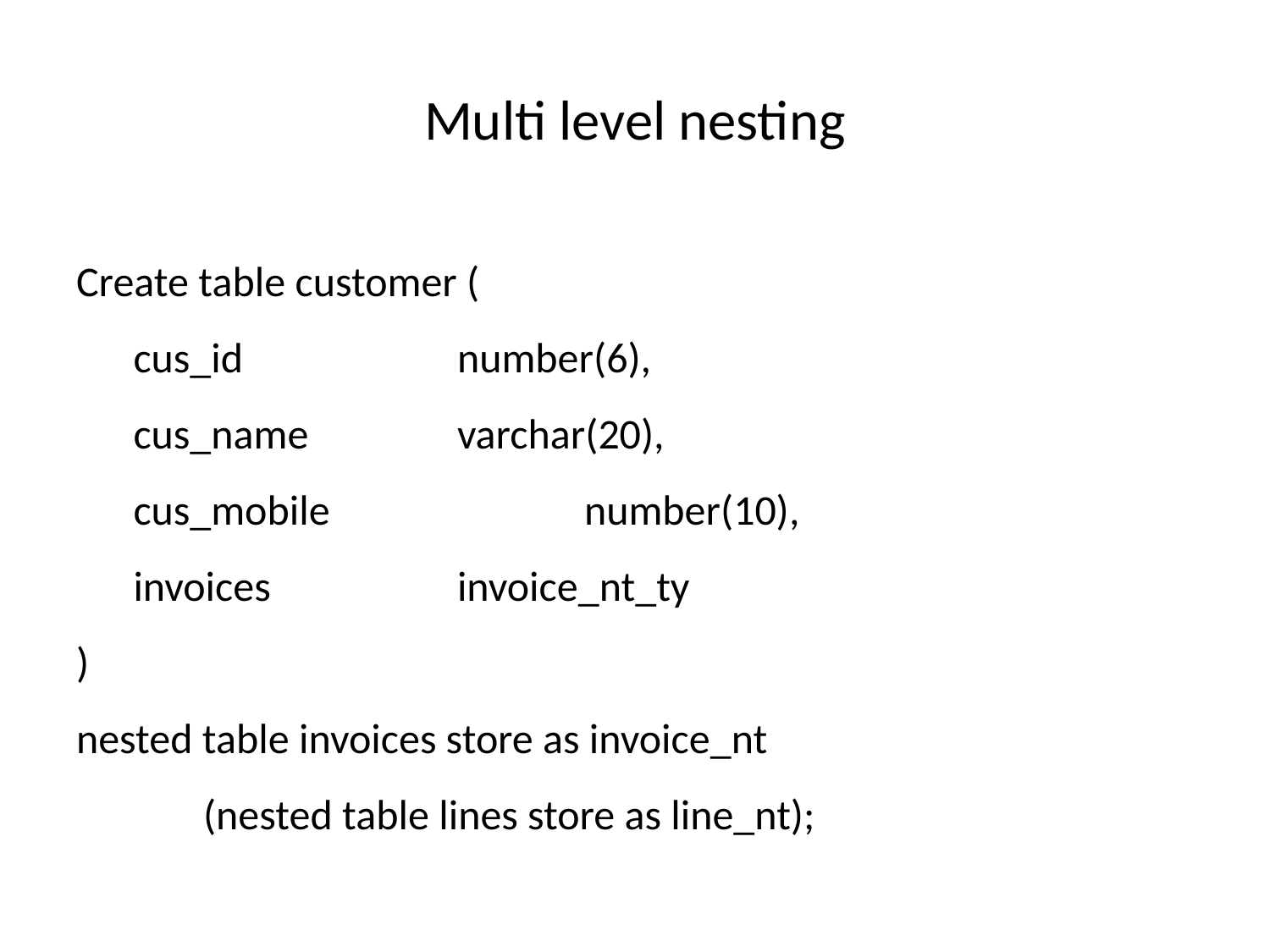

# Multi level nesting
Create table customer (
      cus_id   		number(6),
      cus_name		varchar(20),
      cus_mobile		number(10),
      invoices		invoice_nt_ty
)
nested table invoices store as invoice_nt
	(nested table lines store as line_nt);